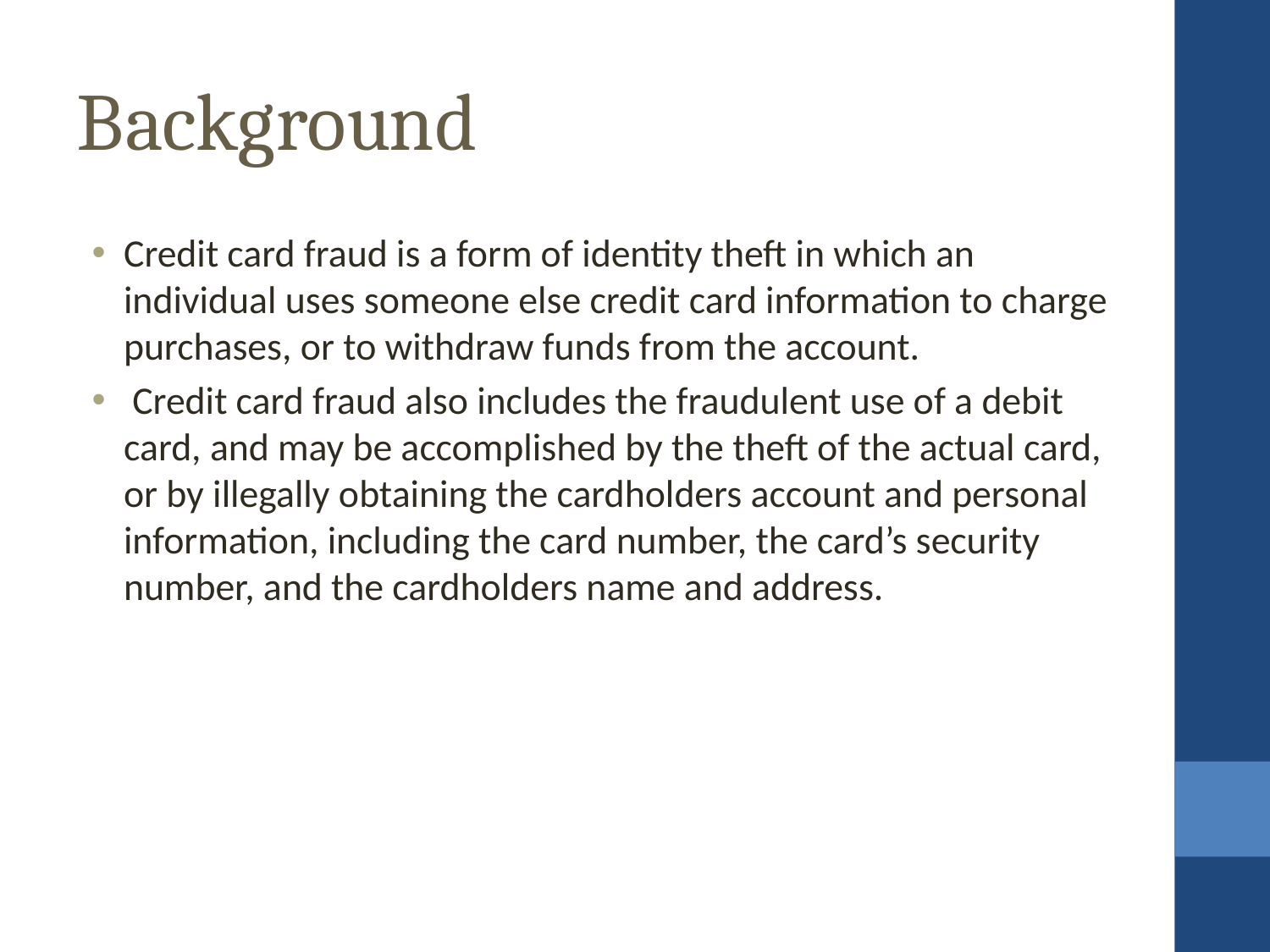

Background
Credit card fraud is a form of identity theft in which an individual uses someone else credit card information to charge purchases, or to withdraw funds from the account.
 Credit card fraud also includes the fraudulent use of a debit card, and may be accomplished by the theft of the actual card, or by illegally obtaining the cardholders account and personal information, including the card number, the card’s security number, and the cardholders name and address.